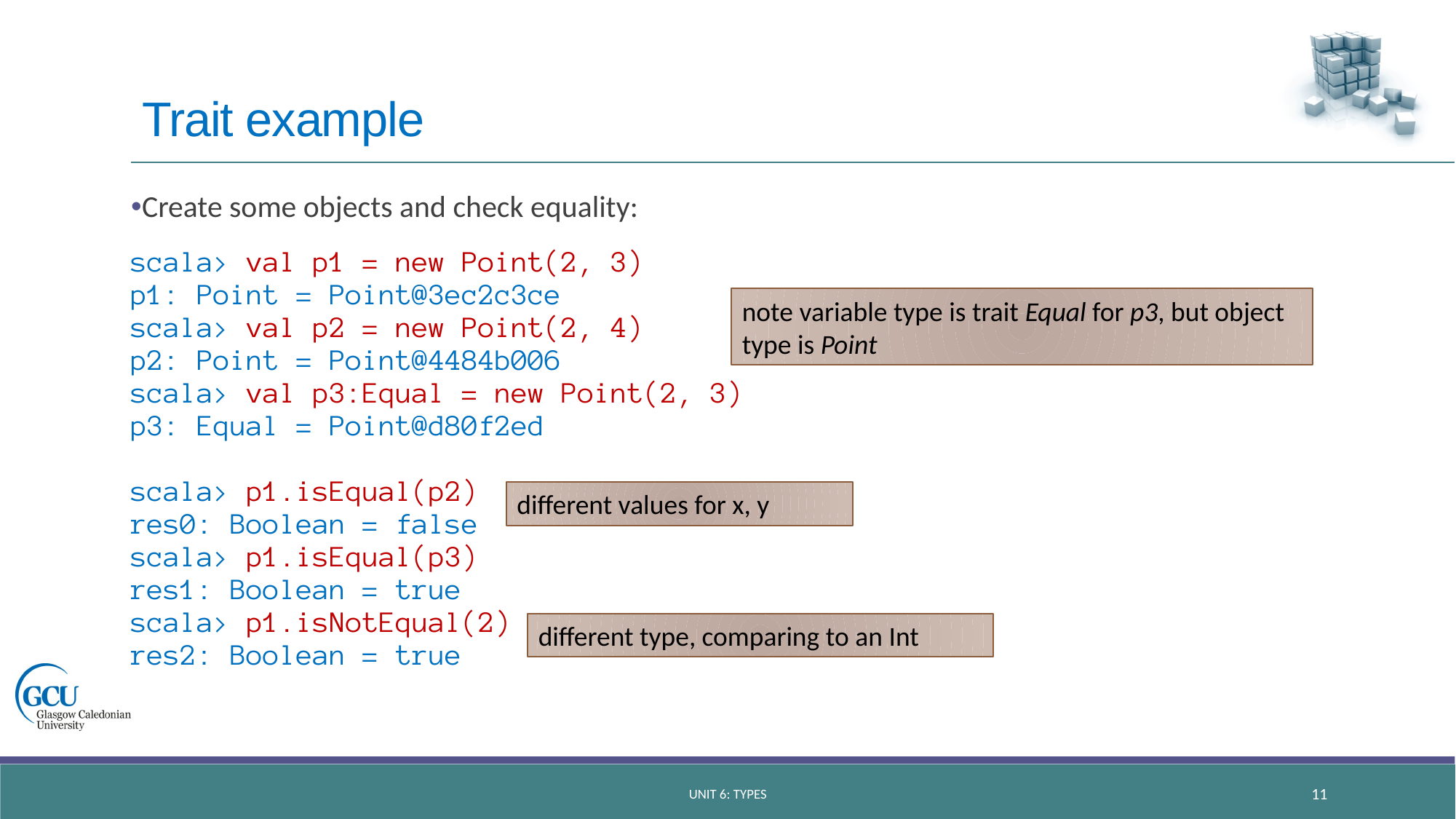

# Trait example
Create some objects and check equality:
scala> val p1 = new Point(2, 3)
p1: Point = Point@3ec2c3ce
scala> val p2 = new Point(2, 4)
p2: Point = Point@4484b006
scala> val p3:Equal = new Point(2, 3)
p3: Equal = Point@d80f2ed
scala> p1.isEqual(p2)
res0: Boolean = false
scala> p1.isEqual(p3)
res1: Boolean = true
scala> p1.isNotEqual(2)
res2: Boolean = true
note variable type is trait Equal for p3, but object type is Point
different values for x, y
different type, comparing to an Int
unit 6: types
11